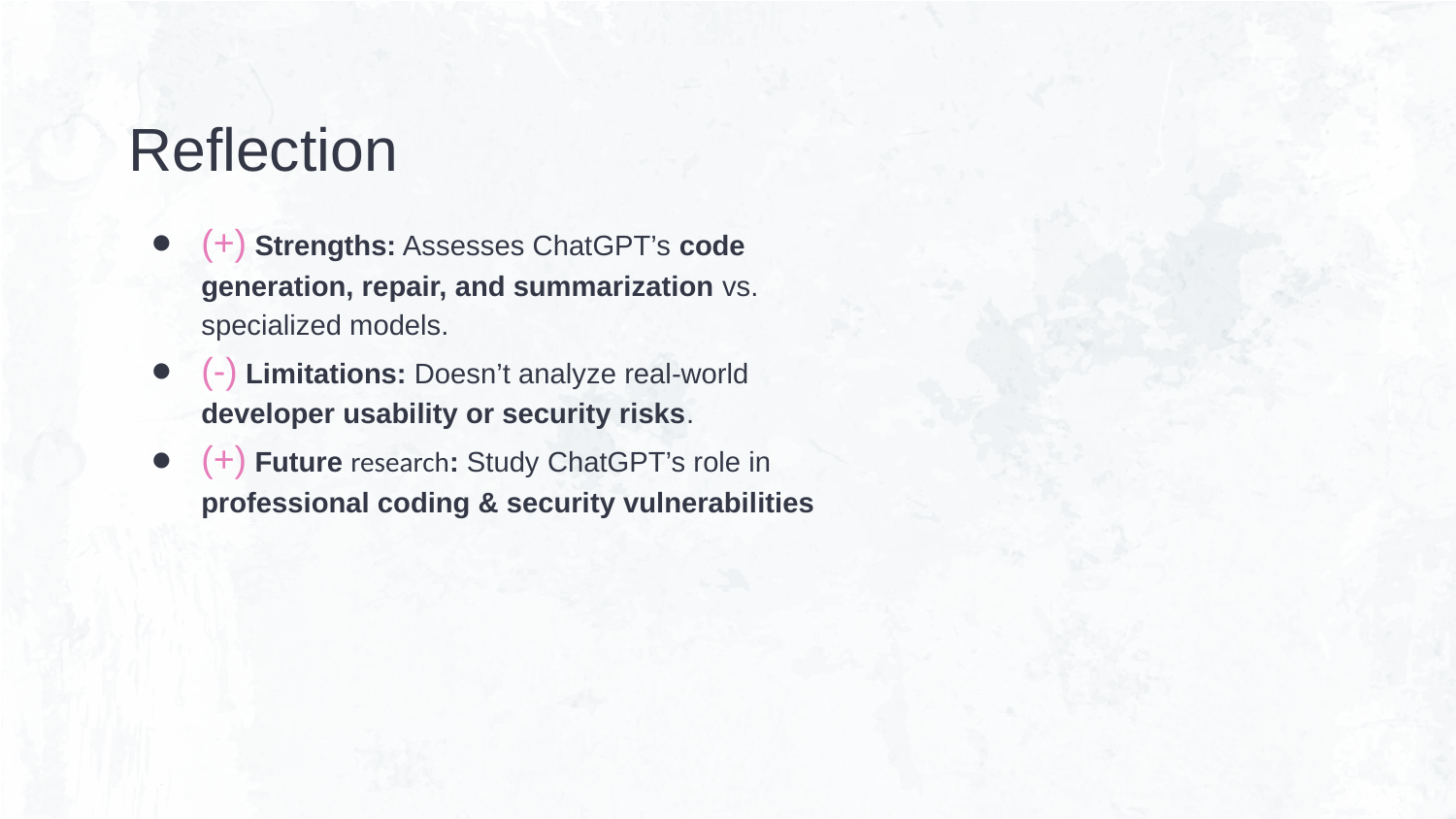

# Reflection
(+) Strengths: Assesses ChatGPT’s code generation, repair, and summarization vs. specialized models.
(-) Limitations: Doesn’t analyze real-world developer usability or security risks.
(+) Future research: Study ChatGPT’s role in professional coding & security vulnerabilities